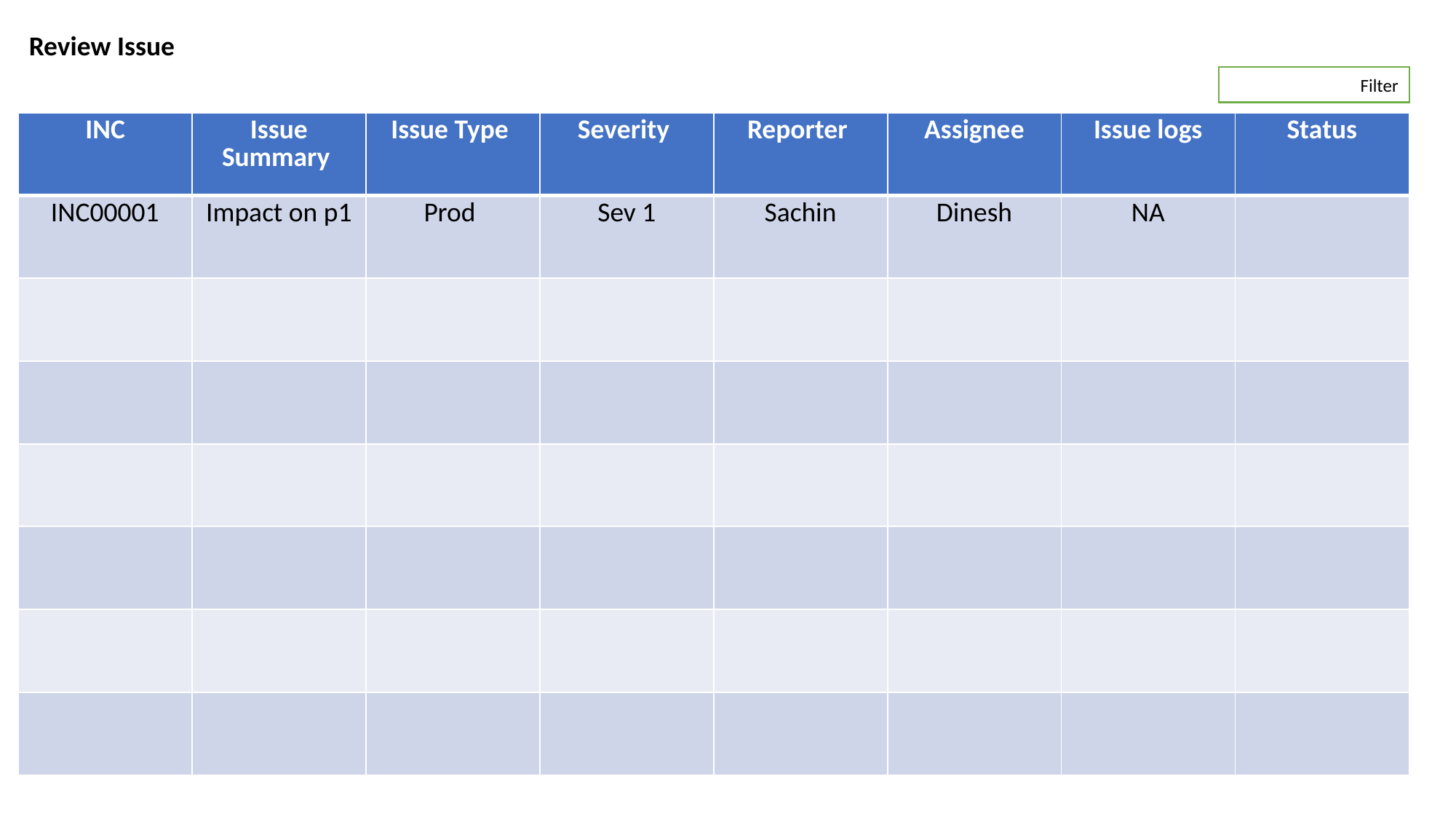

Review Issue
Filter
| INC | Issue Summary | Issue Type | Severity | Reporter | Assignee | Issue logs | Status |
| --- | --- | --- | --- | --- | --- | --- | --- |
| INC00001 | Impact on p1 | Prod | Sev 1 | Sachin | Dinesh | NA |  |
|  |  |  |  |  |  |  |  |
|  |  |  |  |  |  |  |  |
|  |  |  |  |  |  |  |  |
|  |  |  |  |  |  |  |  |
|  |  |  |  |  |  |  |  |
|  |  |  |  |  |  |  |  |